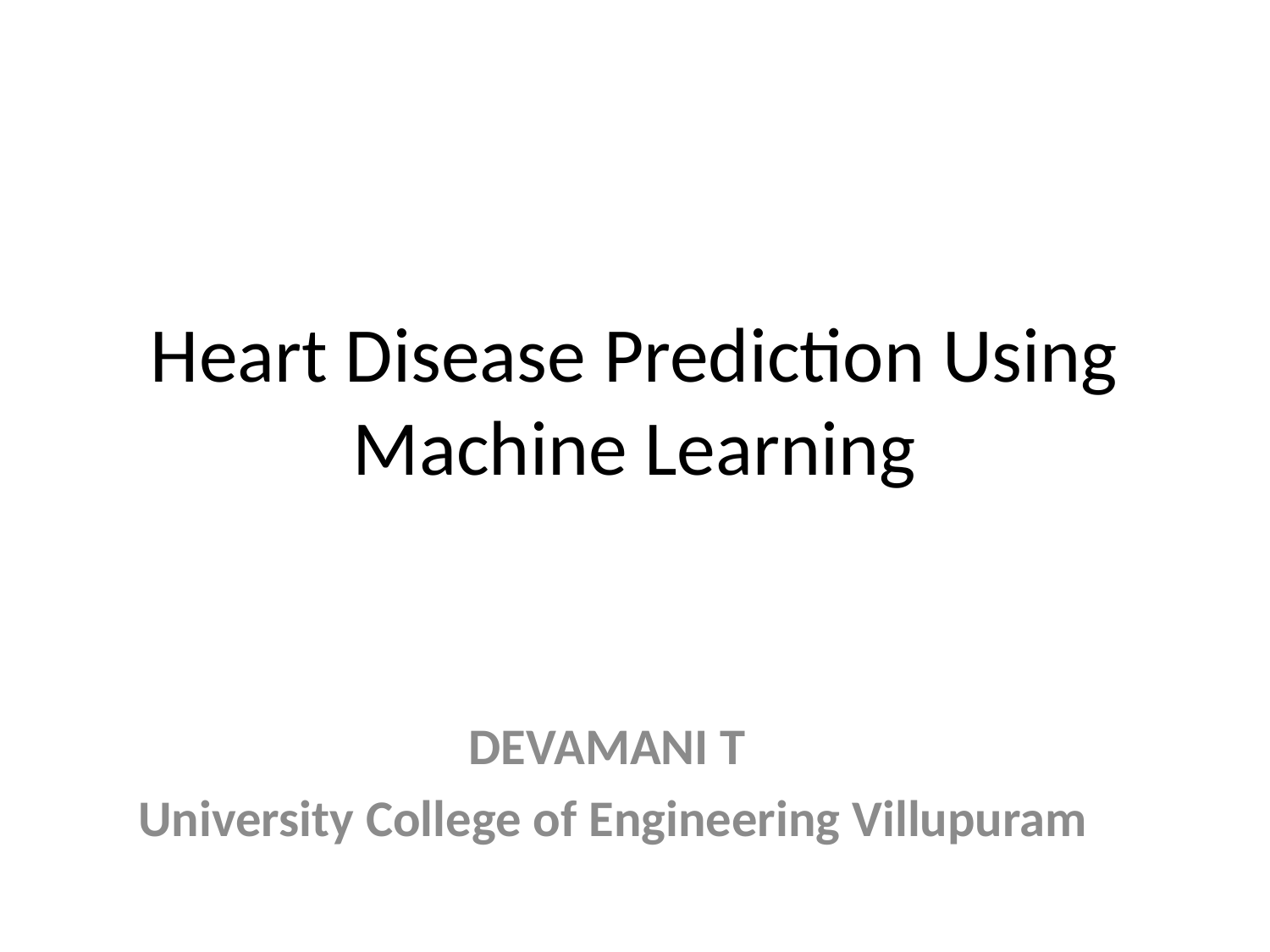

# Heart Disease Prediction Using Machine Learning

DEVAMANI T
University College of Engineering Villupuram